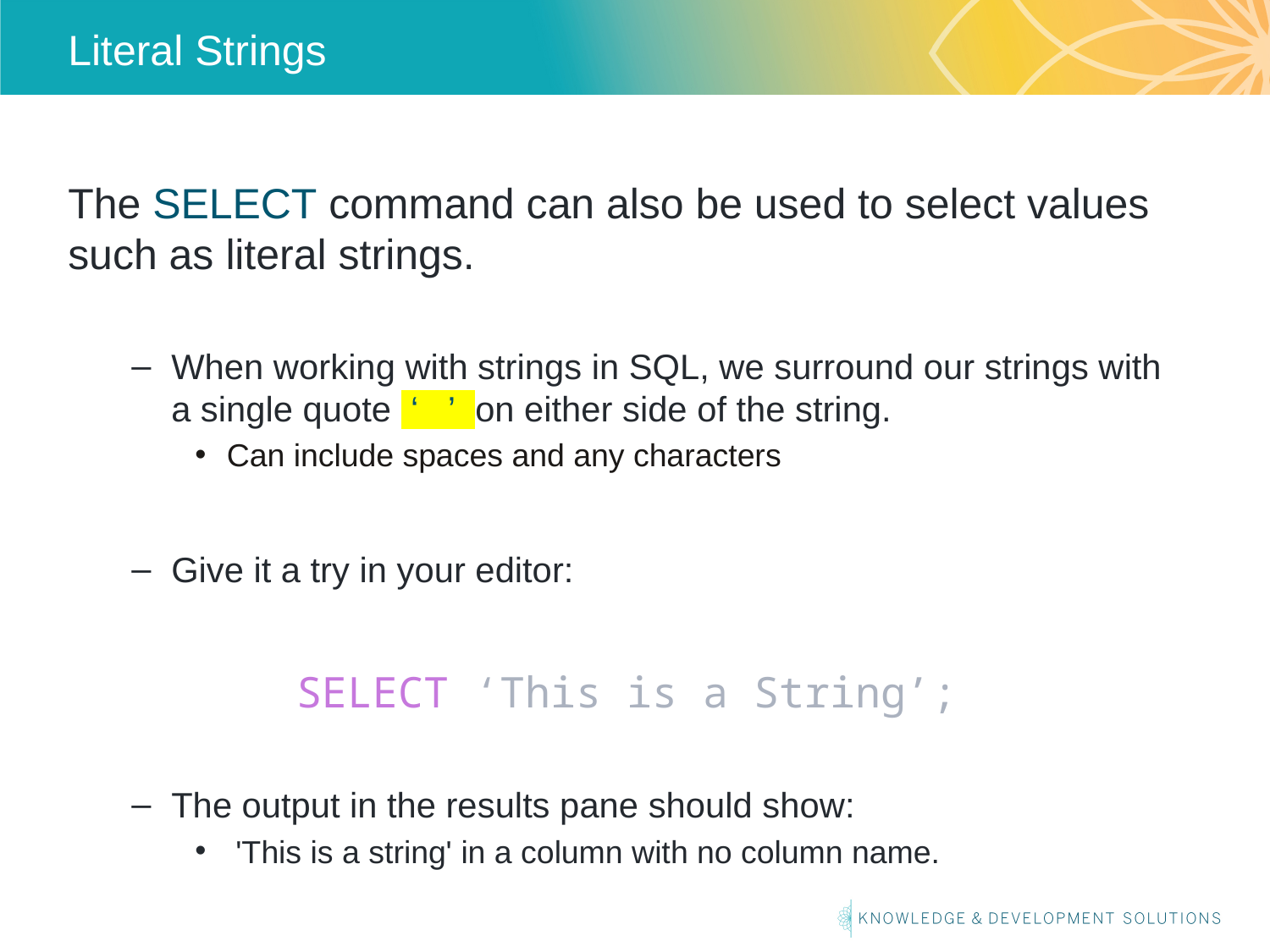

# Literal Strings
The SELECT command can also be used to select values such as literal strings.

When working with strings in SQL, we surround our strings with a single quote  ‘   ’  on either side of the string.
Can include spaces and any characters

Give it a try in your editor:

SELECT ‘This is a String’;

The output in the results pane should show:
 'This is a string' in a column with no column name.